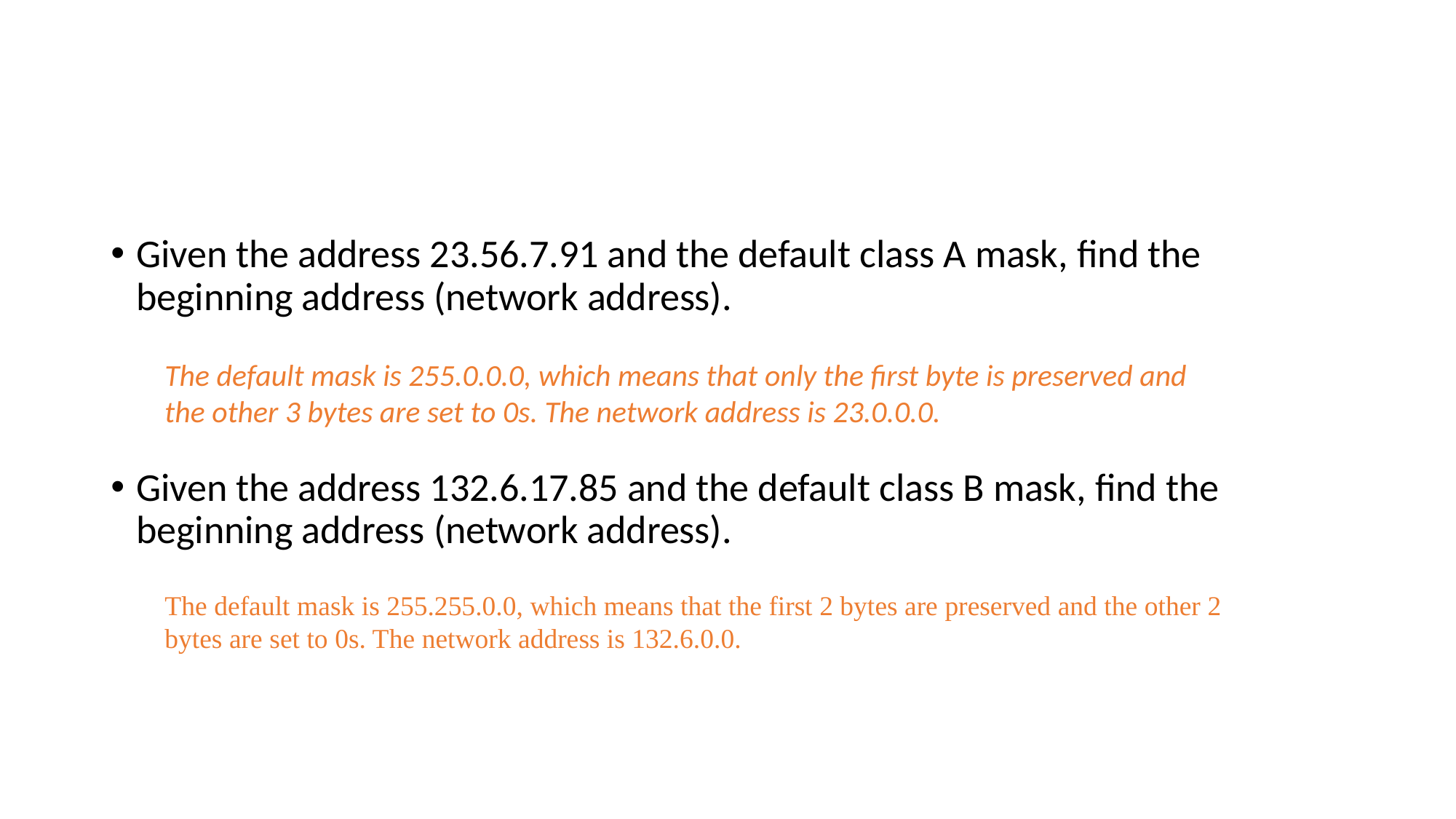

#
Given the address 23.56.7.91 and the default class A mask, find the beginning address (network address).
The default mask is 255.0.0.0, which means that only the first byte is preserved and the other 3 bytes are set to 0s. The network address is 23.0.0.0.
Given the address 132.6.17.85 and the default class B mask, find the beginning address (network address).
The default mask is 255.255.0.0, which means that the first 2 bytes are preserved and the other 2 bytes are set to 0s. The network address is 132.6.0.0.